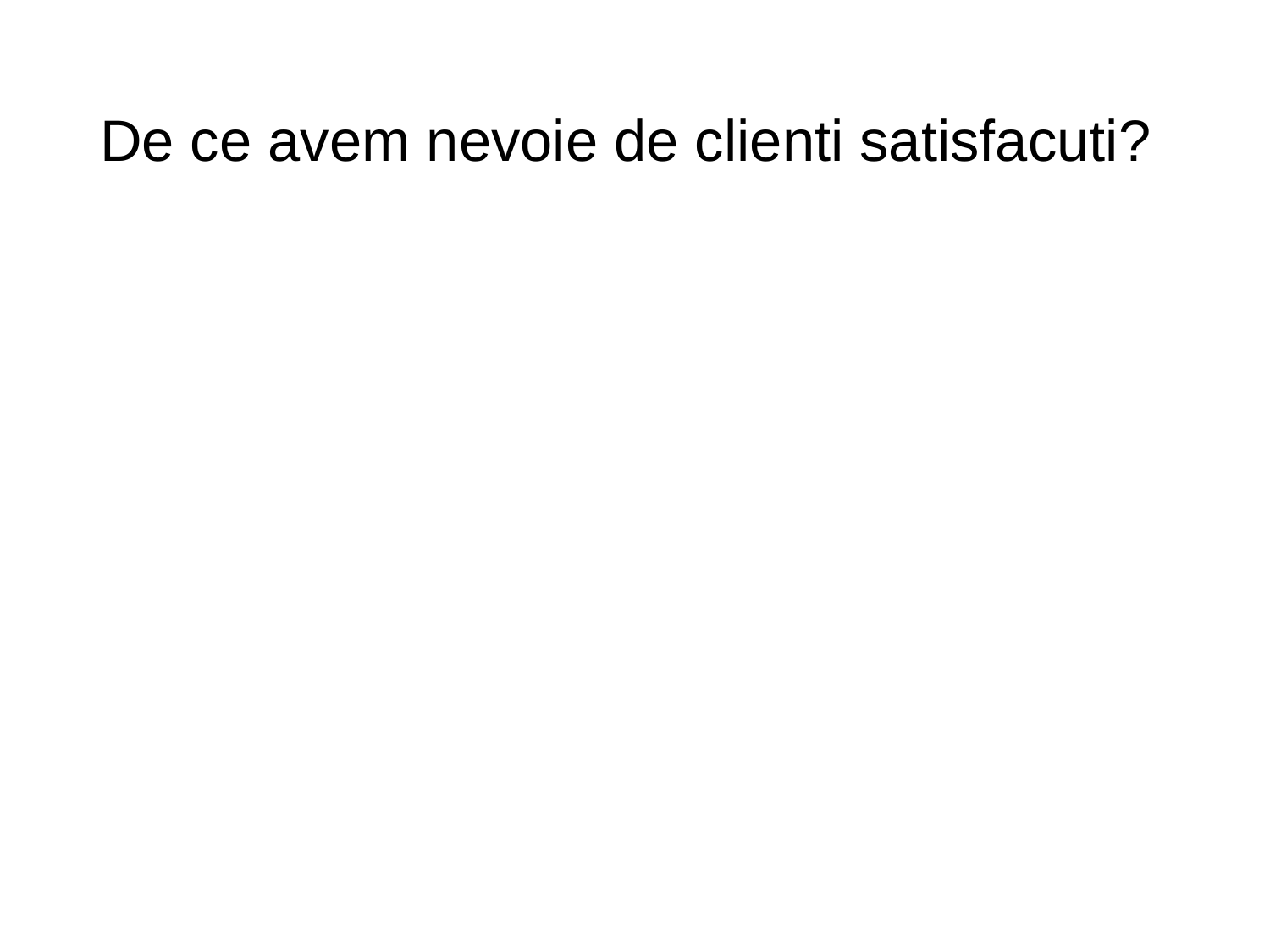

# De ce avem nevoie de clienti satisfacuti?